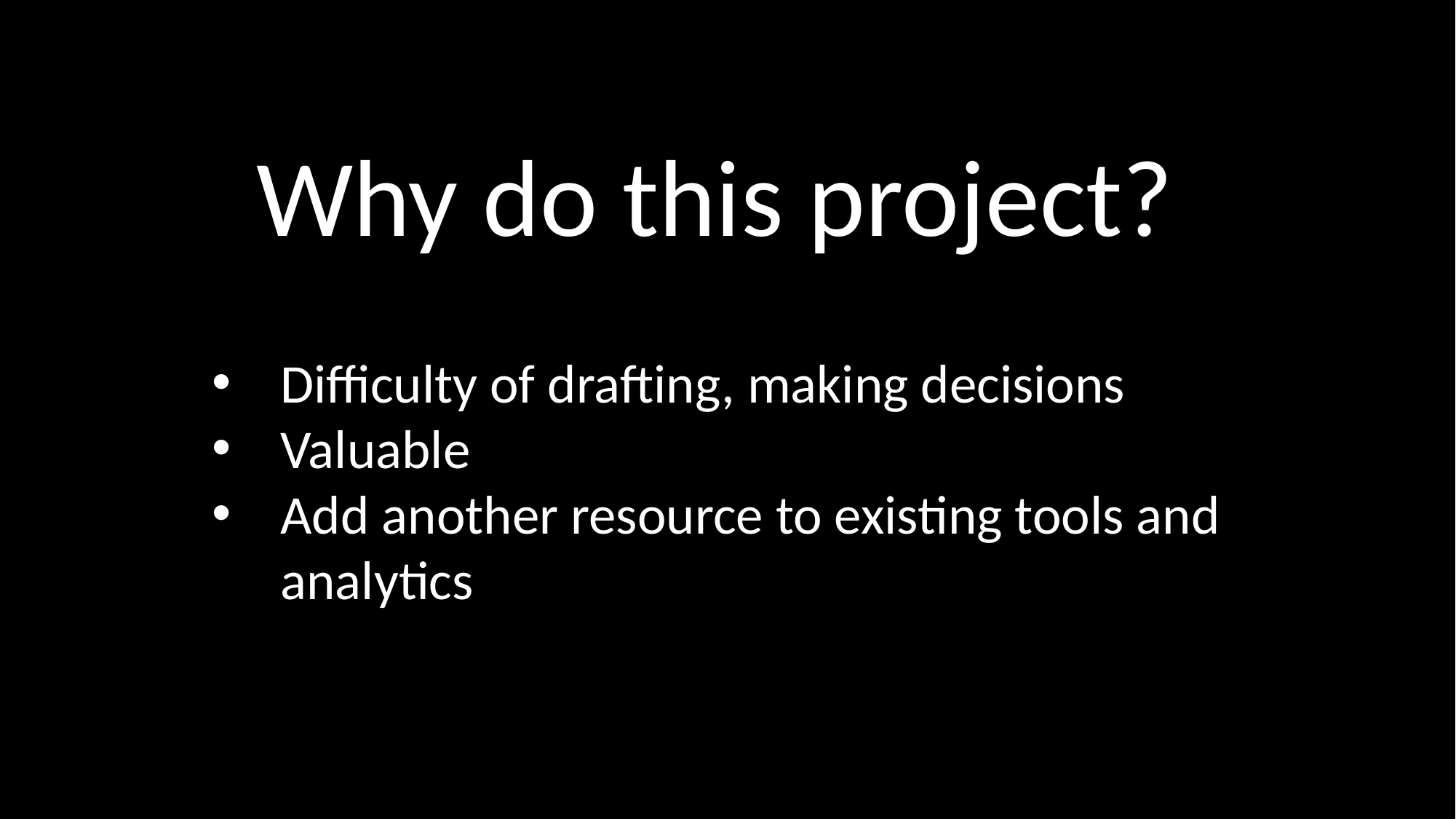

# Why do this project?
Difficulty of drafting, making decisions
Valuable
Add another resource to existing tools and analytics